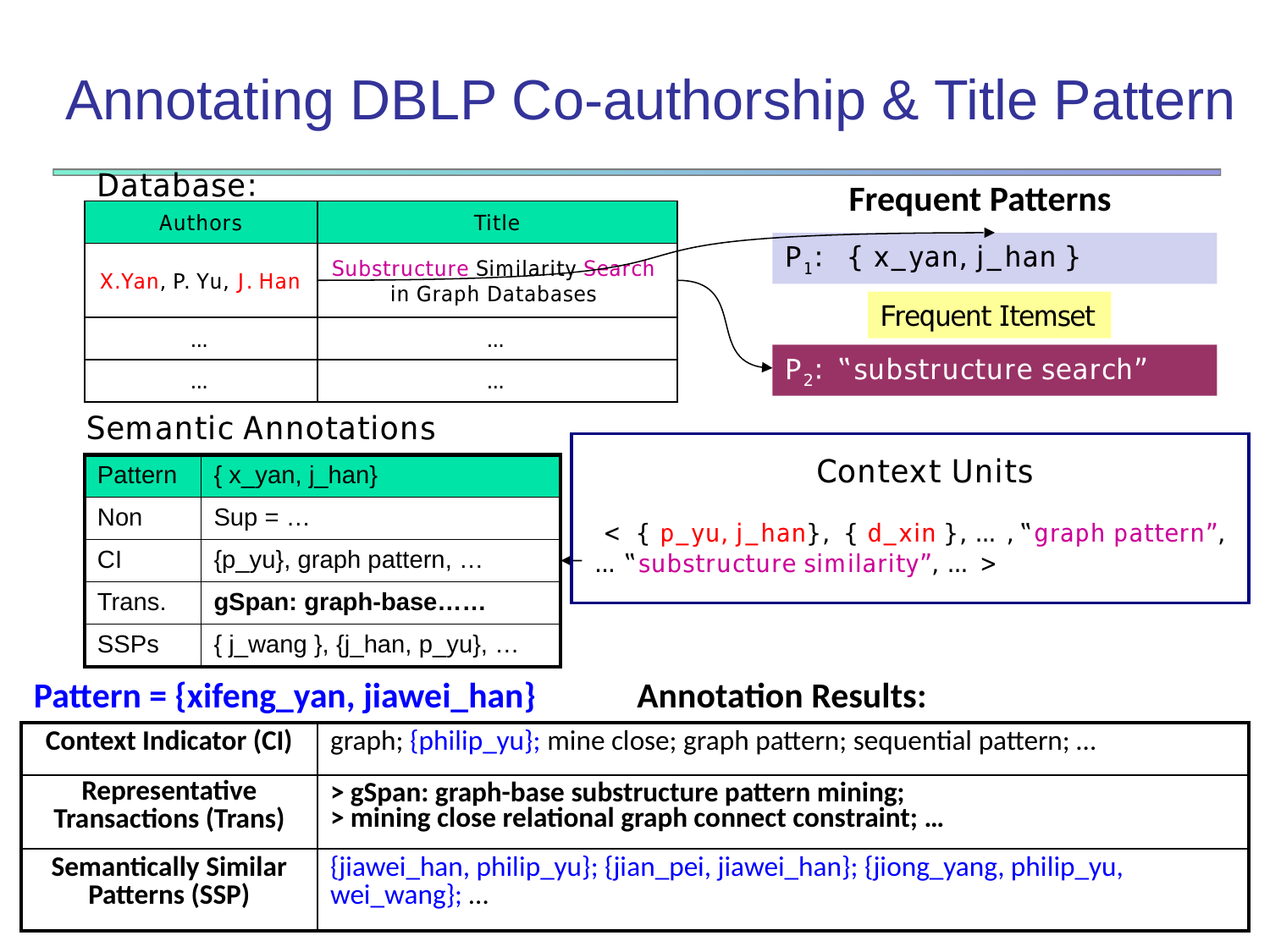

# Annotating DBLP Co-authorship & Title Pattern
Database:
Frequent Patterns
Authors
Title
P1:   { x_yan, j_han }
Frequent Itemset
X.Yan, P. Yu, J. Han
Substructure Similarity Search
in Graph Databases
…
…
P2:  “substructure search”
…
…
Semantic Annotations

Context Units
 <  { p_yu, j_han},  { d_xin }, … , “graph pattern”,
… “substructure similarity”, … >
| Pattern | { x\_yan, j\_han} |
| --- | --- |
| Non | Sup = … |
| CI | {p\_yu}, graph pattern, … |
| Trans. | gSpan: graph-base…… |
| SSPs | { j\_wang }, {j\_han, p\_yu}, … |
Pattern = {xifeng_yan, jiawei_han}
Annotation Results:
| Context Indicator (CI) | graph; {philip\_yu}; mine close; graph pattern; sequential pattern; … |
| --- | --- |
| Representative Transactions (Trans) | > gSpan: graph-base substructure pattern mining; > mining close relational graph connect constraint; … |
| Semantically Similar Patterns (SSP) | {jiawei\_han, philip\_yu}; {jian\_pei, jiawei\_han}; {jiong\_yang, philip\_yu, wei\_wang}; … |